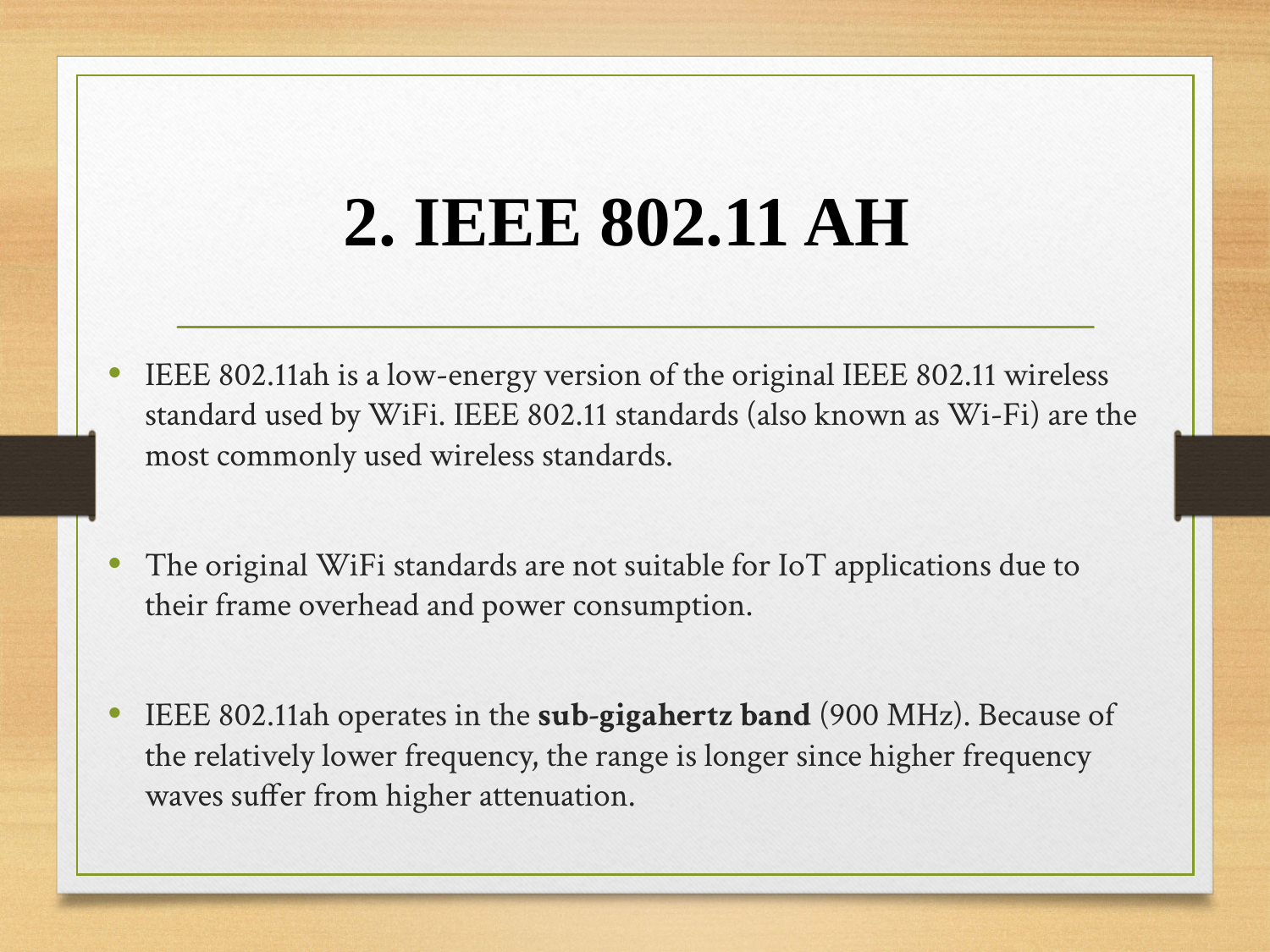

# 2. IEEE 802.11 AH
IEEE 802.11ah is a low-energy version of the original IEEE 802.11 wireless standard used by WiFi. IEEE 802.11 standards (also known as Wi-Fi) are the most commonly used wireless standards.

The original WiFi standards are not suitable for IoT applications due to their frame overhead and power consumption.

IEEE 802.11ah operates in the sub-gigahertz band (900 MHz). Because of the relatively lower frequency, the range is longer since higher frequency waves suffer from higher attenuation.